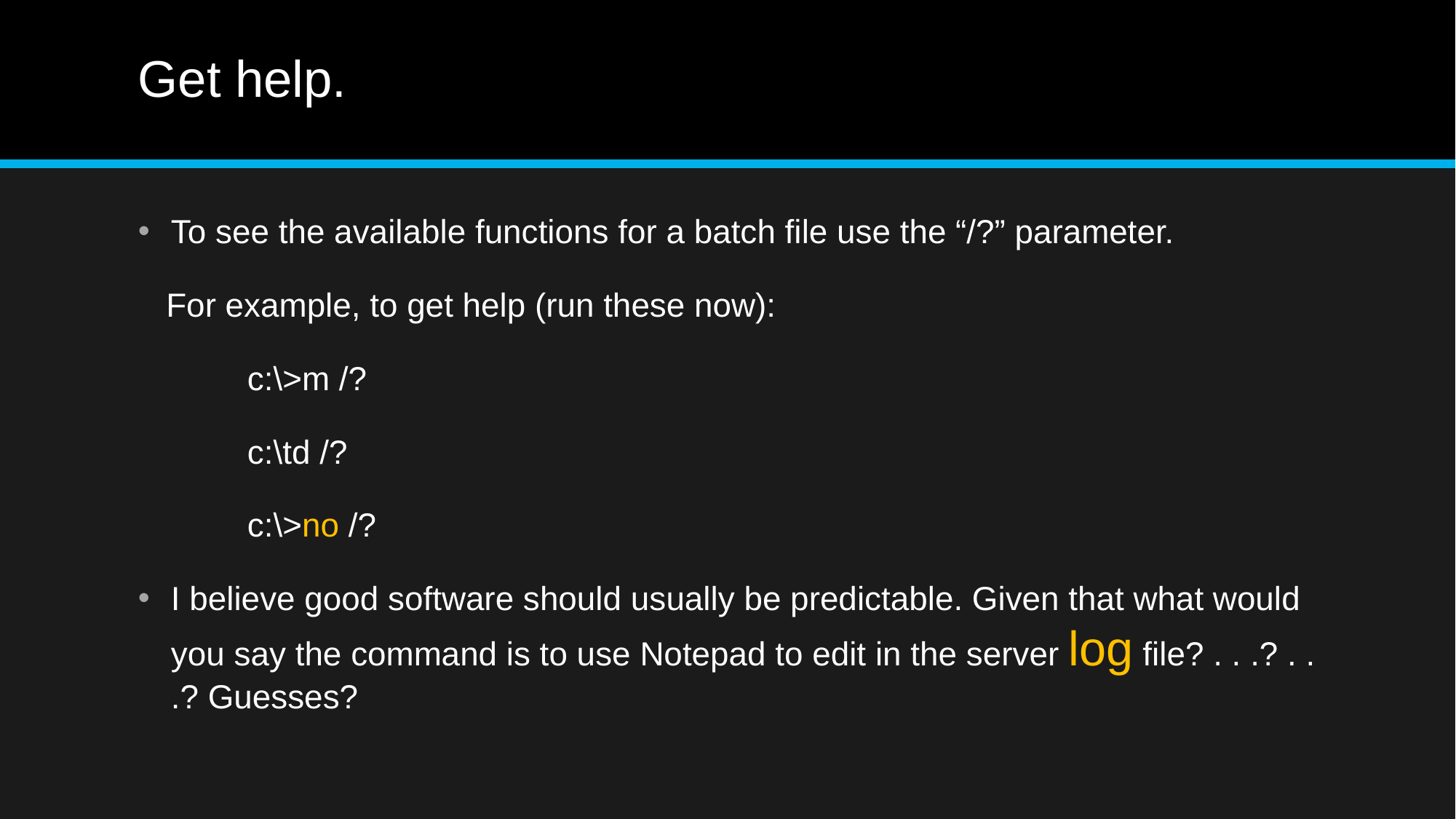

# Get help.
To see the available functions for a batch file use the “/?” parameter.
   For example, to get help (run these now):
	c:\>m /?
	c:\td /?
	c:\>no /?
I believe good software should usually be predictable. Given that what would you say the command is to use Notepad to edit in the server log file? . . .? . . .? Guesses?